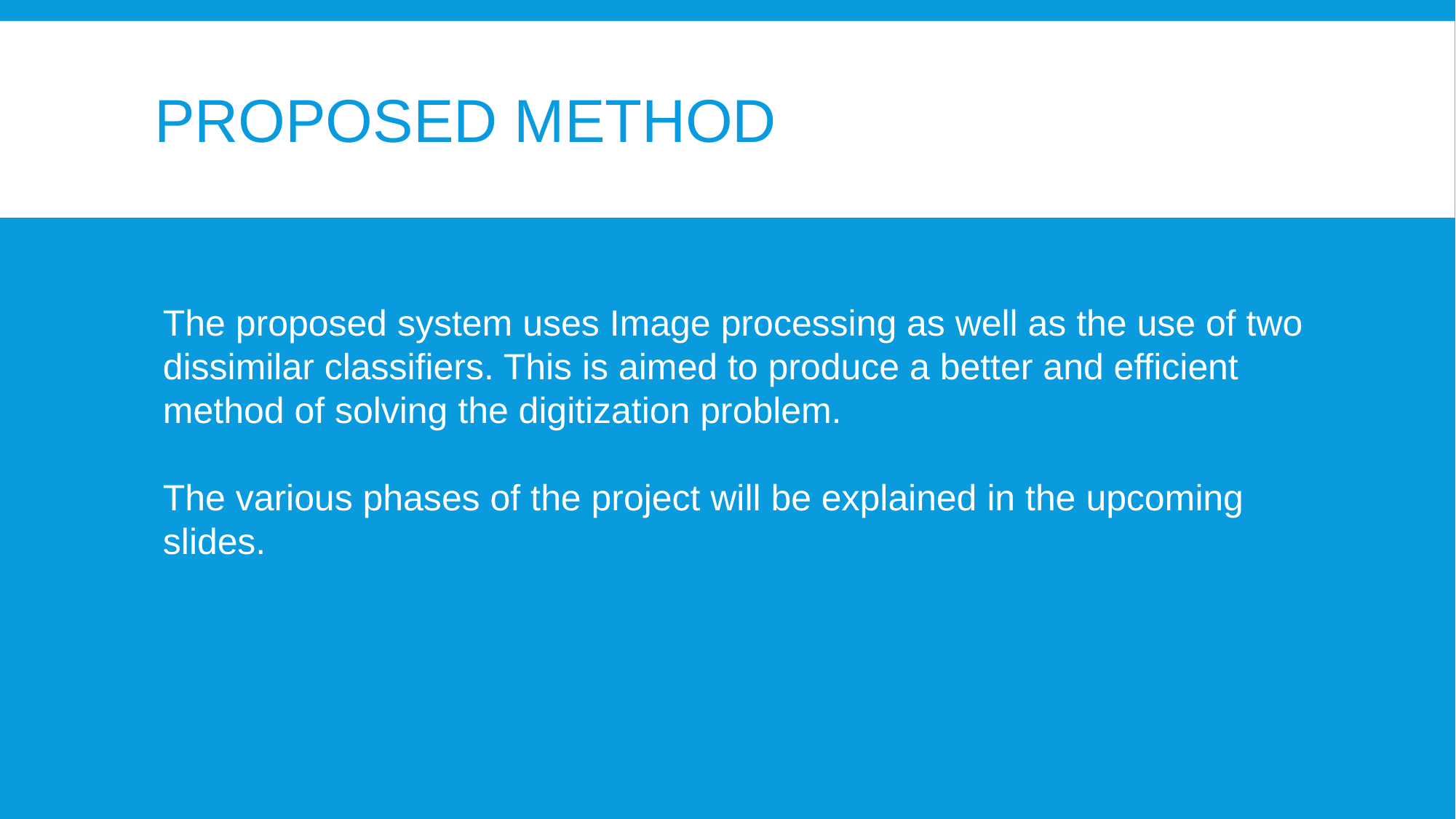

# PROPOSED METHOD

The proposed system uses Image processing as well as the use of two dissimilar classifiers. This is aimed to produce a better and efficient method of solving the digitization problem.

The various phases of the project will be explained in the upcoming slides.